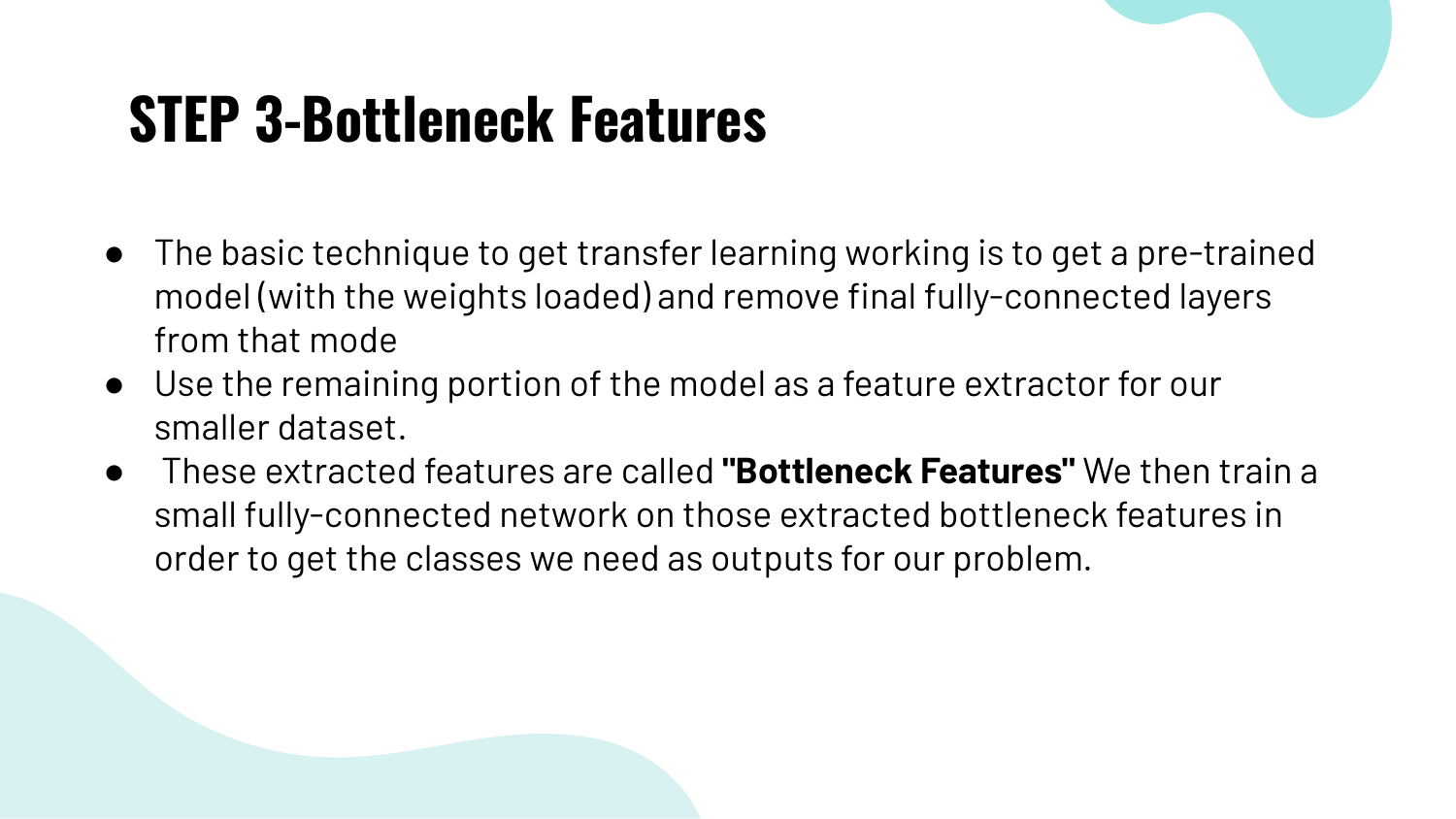

# STEP 3-Bottleneck Features
The basic technique to get transfer learning working is to get a pre-trained model (with the weights loaded) and remove final fully-connected layers from that mode
Use the remaining portion of the model as a feature extractor for our smaller dataset.
 These extracted features are called "Bottleneck Features" We then train a small fully-connected network on those extracted bottleneck features in order to get the classes we need as outputs for our problem.